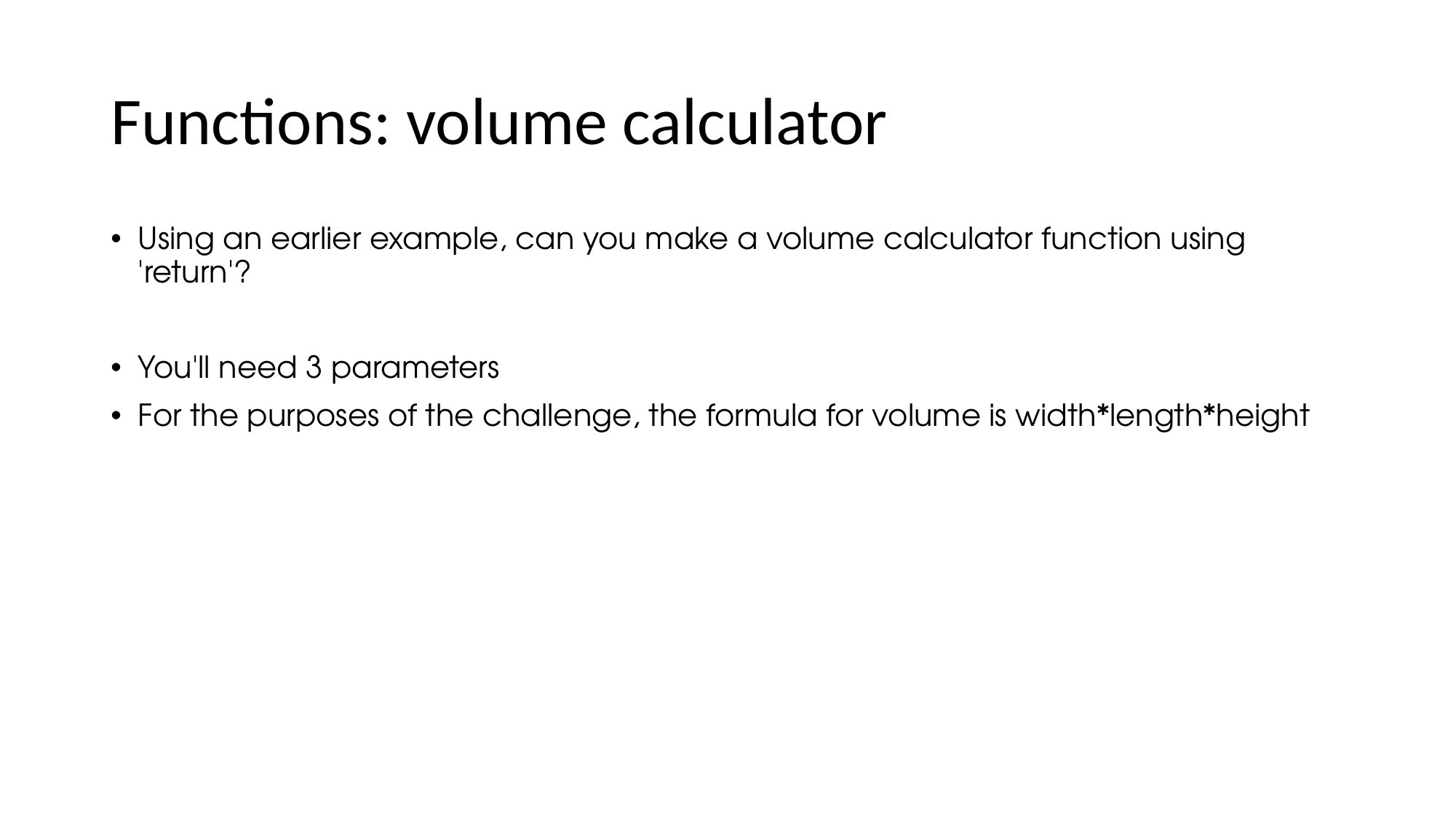

# Functions: volume calculator
Using an earlier example, can you make a volume calculator function using 'return'?

You'll need 3 parameters
For the purposes of the challenge, the formula for volume is width*length*height